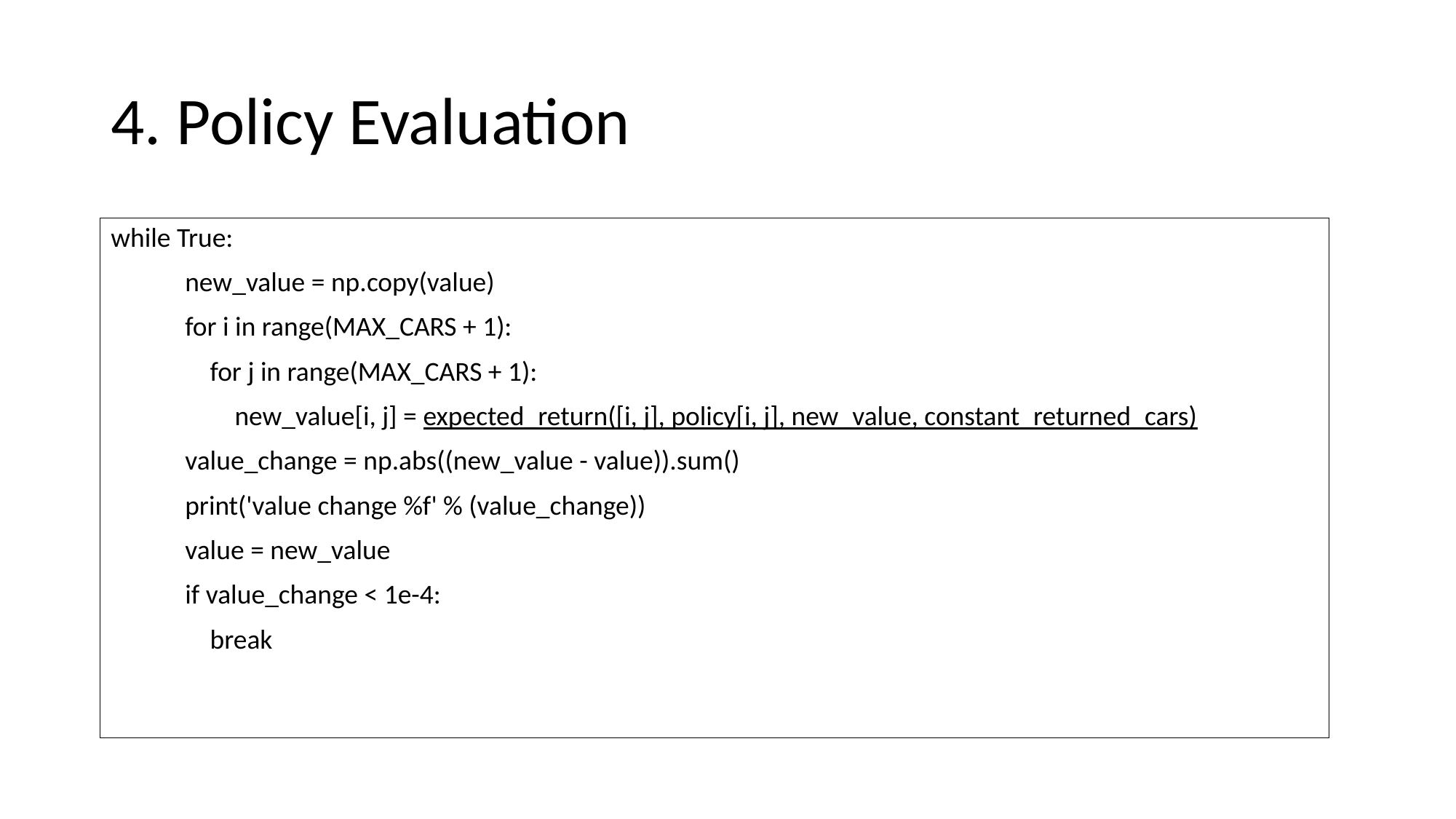

# 4. Policy Evaluation
while True:
            new_value = np.copy(value)
            for i in range(MAX_CARS + 1):
                for j in range(MAX_CARS + 1):
                    new_value[i, j] = expected_return([i, j], policy[i, j], new_value, constant_returned_cars)
            value_change = np.abs((new_value - value)).sum()
            print('value change %f' % (value_change))
            value = new_value
            if value_change < 1e-4:
                break